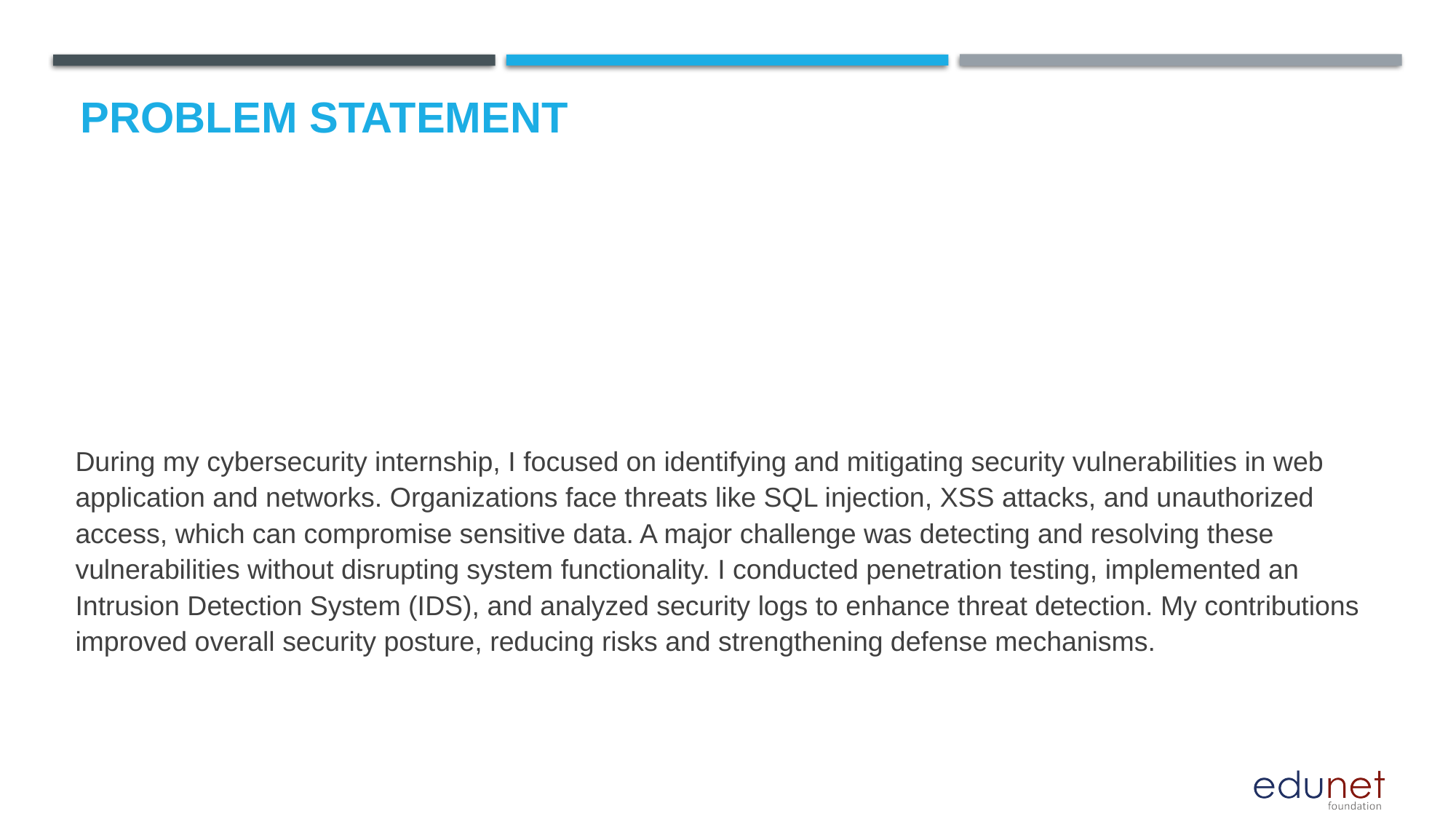

# Problem Statement

During my cybersecurity internship, I focused on identifying and mitigating security vulnerabilities in web  application and networks. Organizations face threats like SQL injection, XSS attacks, and unauthorized access, which can compromise sensitive data. A major challenge was detecting and resolving these vulnerabilities without disrupting system functionality. I conducted penetration testing, implemented an Intrusion Detection System (IDS), and analyzed security logs to enhance threat detection. My contributions improved overall security posture, reducing risks and strengthening defense mechanisms.